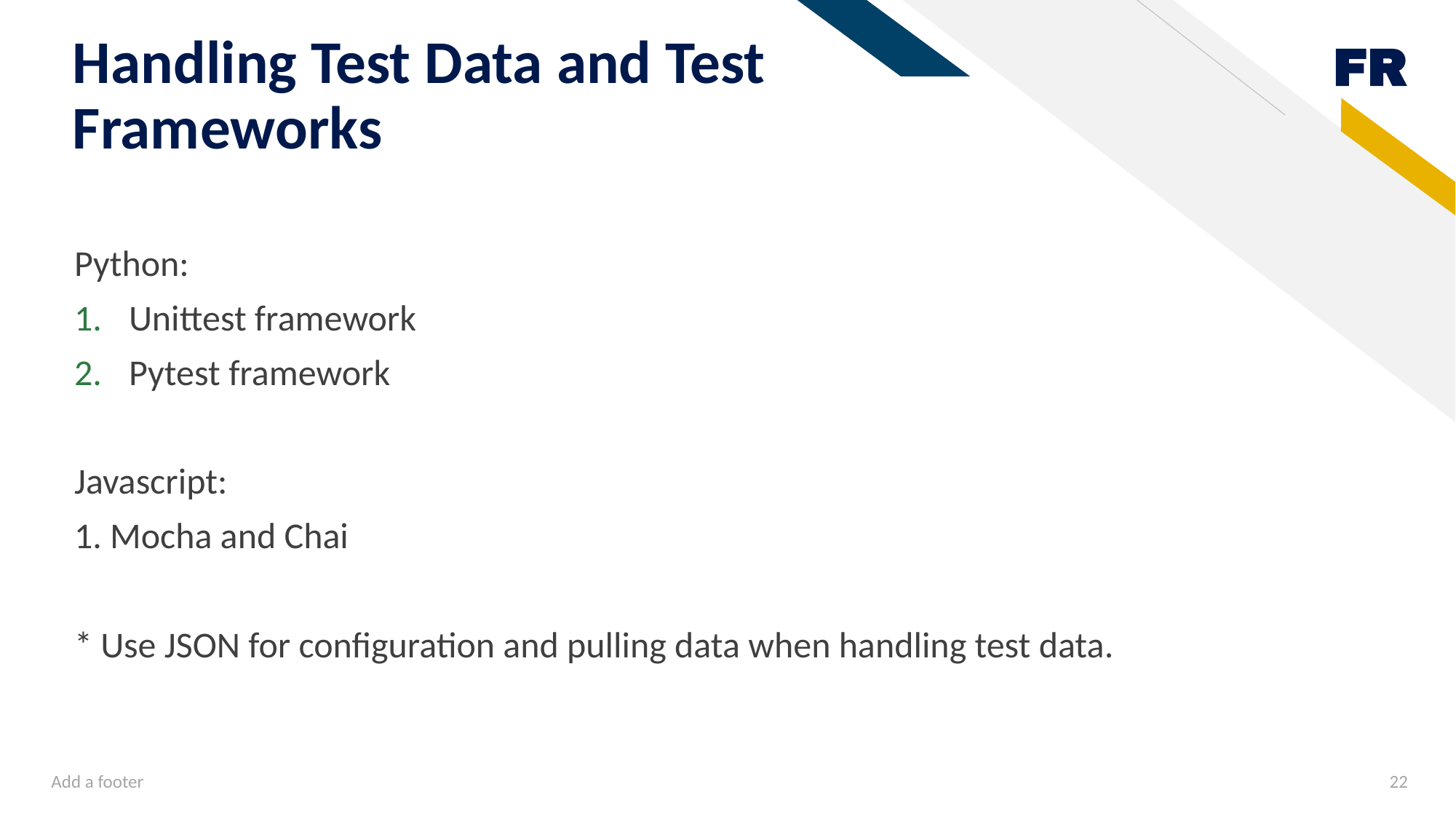

# Handling Test Data and Test Frameworks

Python:
Unittest framework
Pytest framework

Javascript:
1. Mocha and Chai

* Use JSON for configuration and pulling data when handling test data.

Add a footer
22